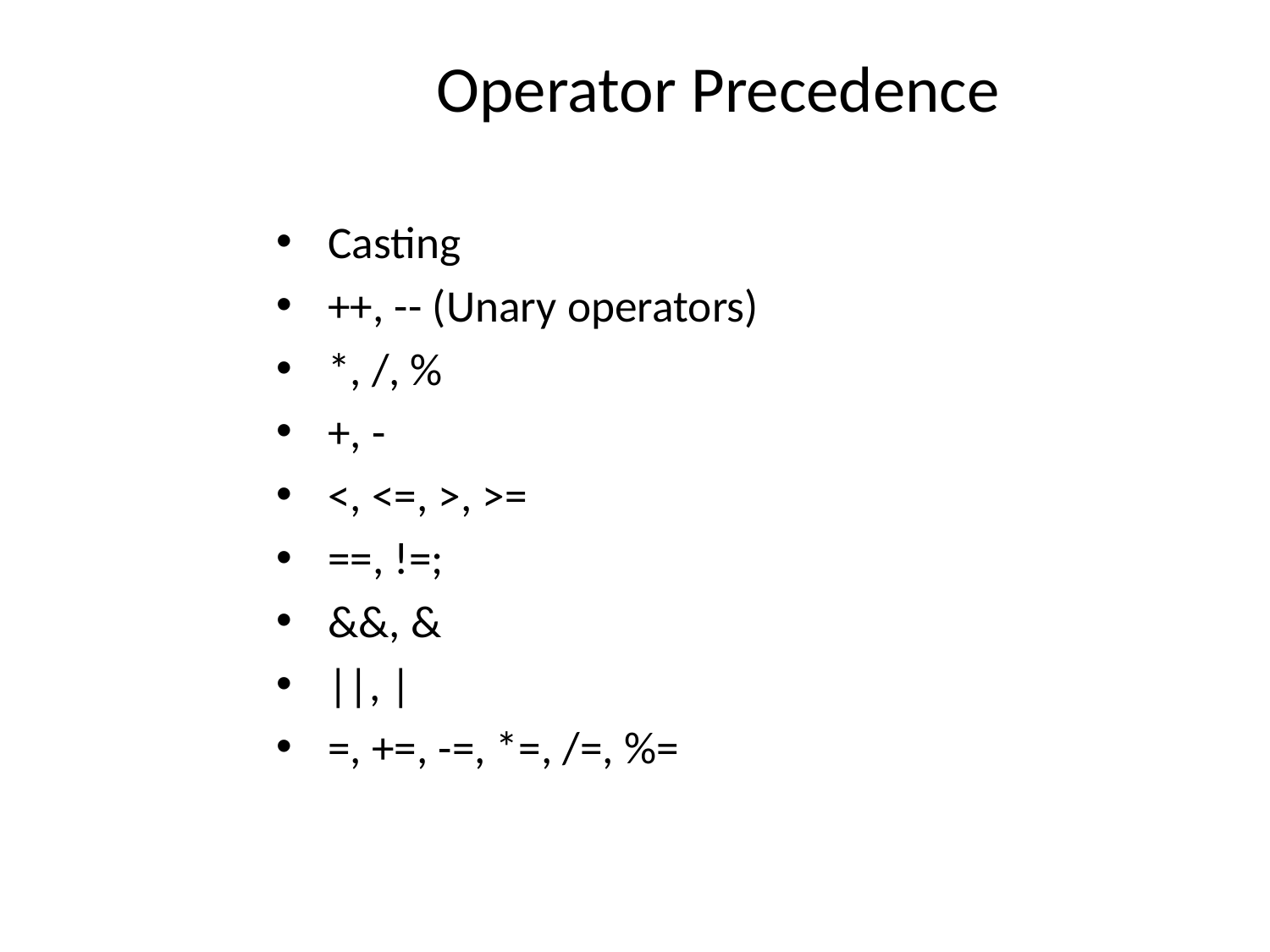

# Operator Precedence
 Casting
 ++, -- (Unary operators)
 *, /, %
 +, -
 <, <=, >, >=
 ==, !=;
 &&, &
 ||, |
 =, +=, -=, *=, /=, %=